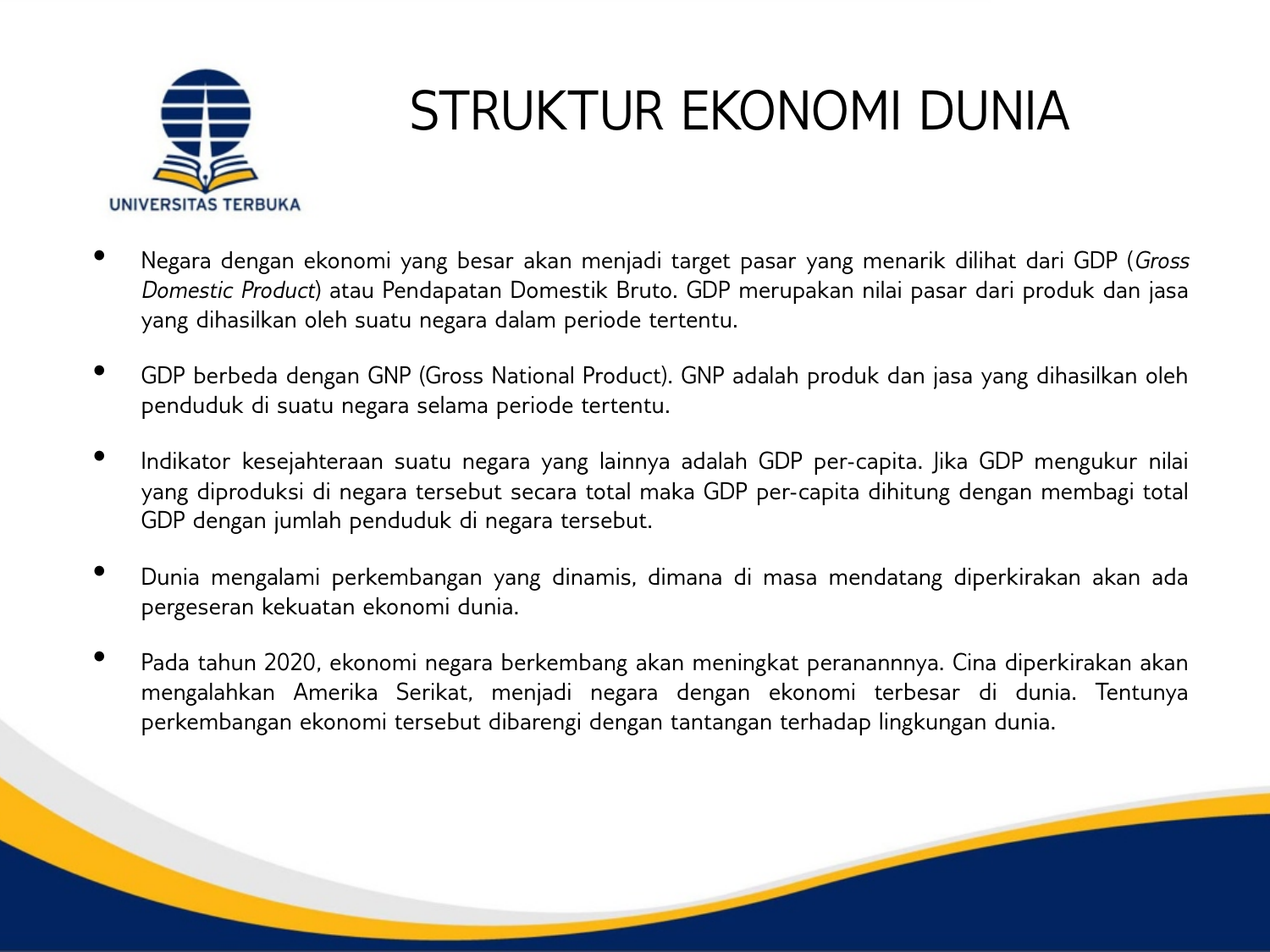

# STRUKTUR EKONOMI DUNIA
Negara dengan ekonomi yang besar akan menjadi target pasar yang menarik dilihat dari GDP (Gross Domestic Product) atau Pendapatan Domestik Bruto. GDP merupakan nilai pasar dari produk dan jasa yang dihasilkan oleh suatu negara dalam periode tertentu.
GDP berbeda dengan GNP (Gross National Product). GNP adalah produk dan jasa yang dihasilkan oleh penduduk di suatu negara selama periode tertentu.
Indikator kesejahteraan suatu negara yang lainnya adalah GDP per-capita. Jika GDP mengukur nilai yang diproduksi di negara tersebut secara total maka GDP per-capita dihitung dengan membagi total GDP dengan jumlah penduduk di negara tersebut.
Dunia mengalami perkembangan yang dinamis, dimana di masa mendatang diperkirakan akan ada pergeseran kekuatan ekonomi dunia.
Pada tahun 2020, ekonomi negara berkembang akan meningkat peranannnya. Cina diperkirakan akan mengalahkan Amerika Serikat, menjadi negara dengan ekonomi terbesar di dunia. Tentunya perkembangan ekonomi tersebut dibarengi dengan tantangan terhadap lingkungan dunia.